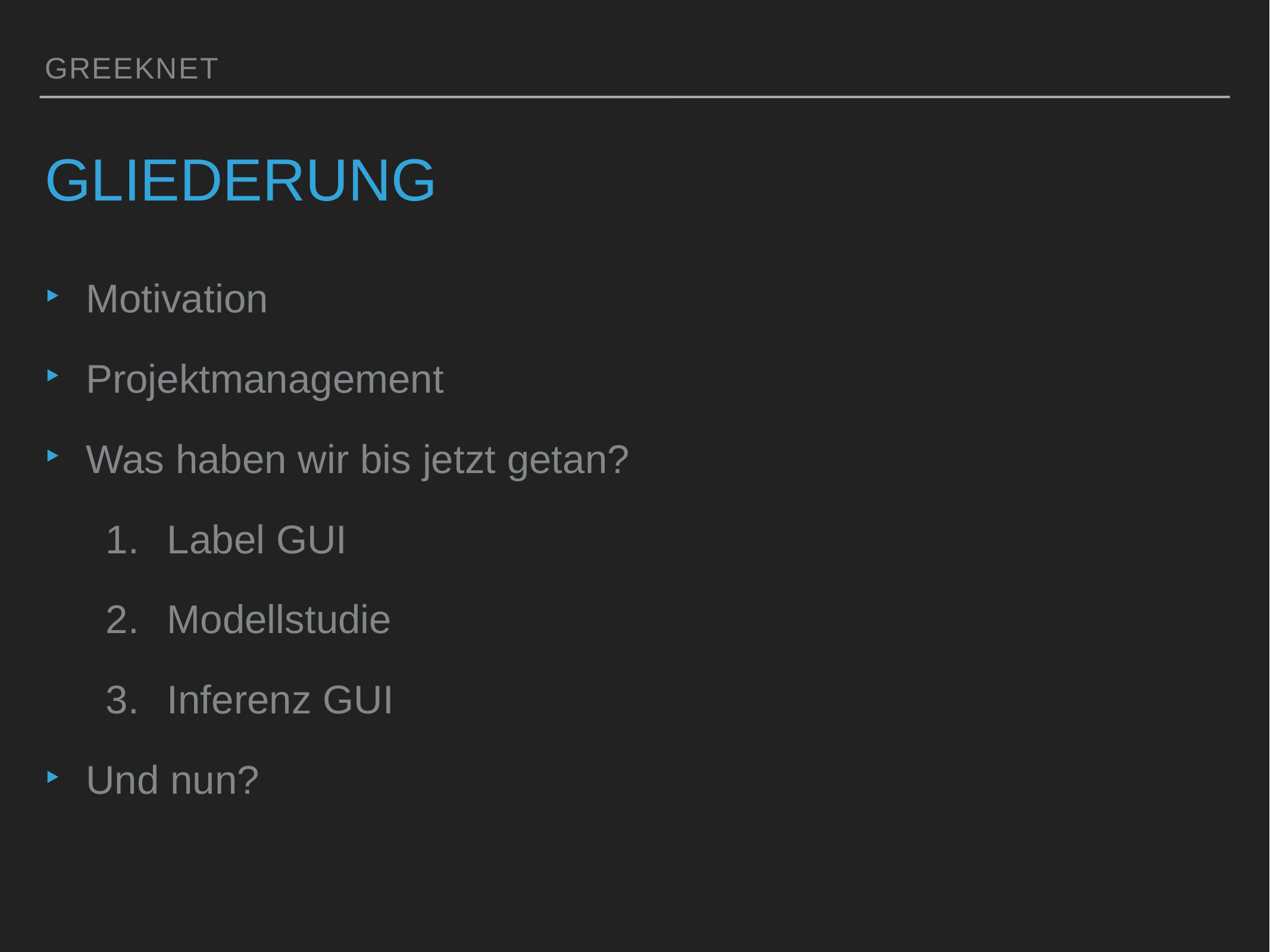

Greeknet
# Gliederung
Motivation
Projektmanagement
Was haben wir bis jetzt getan?
Label GUI
Modellstudie
Inferenz GUI
Und nun?